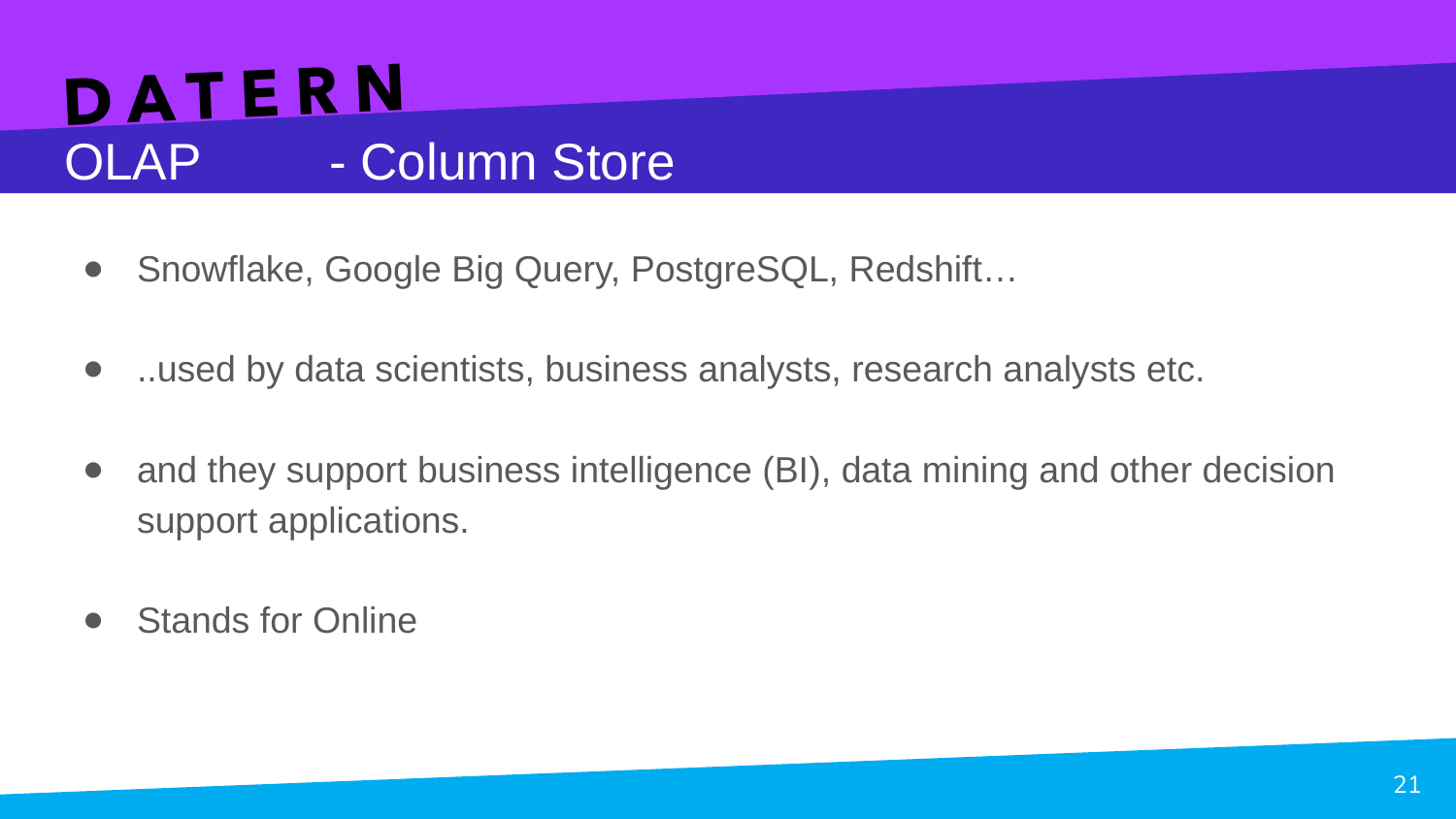

# OLAP	- Column Store
Snowflake, Google Big Query, PostgreSQL, Redshift…

..used by data scientists, business analysts, research analysts etc.

and they support business intelligence (BI), data mining and other decision support applications.

Stands for Online
21